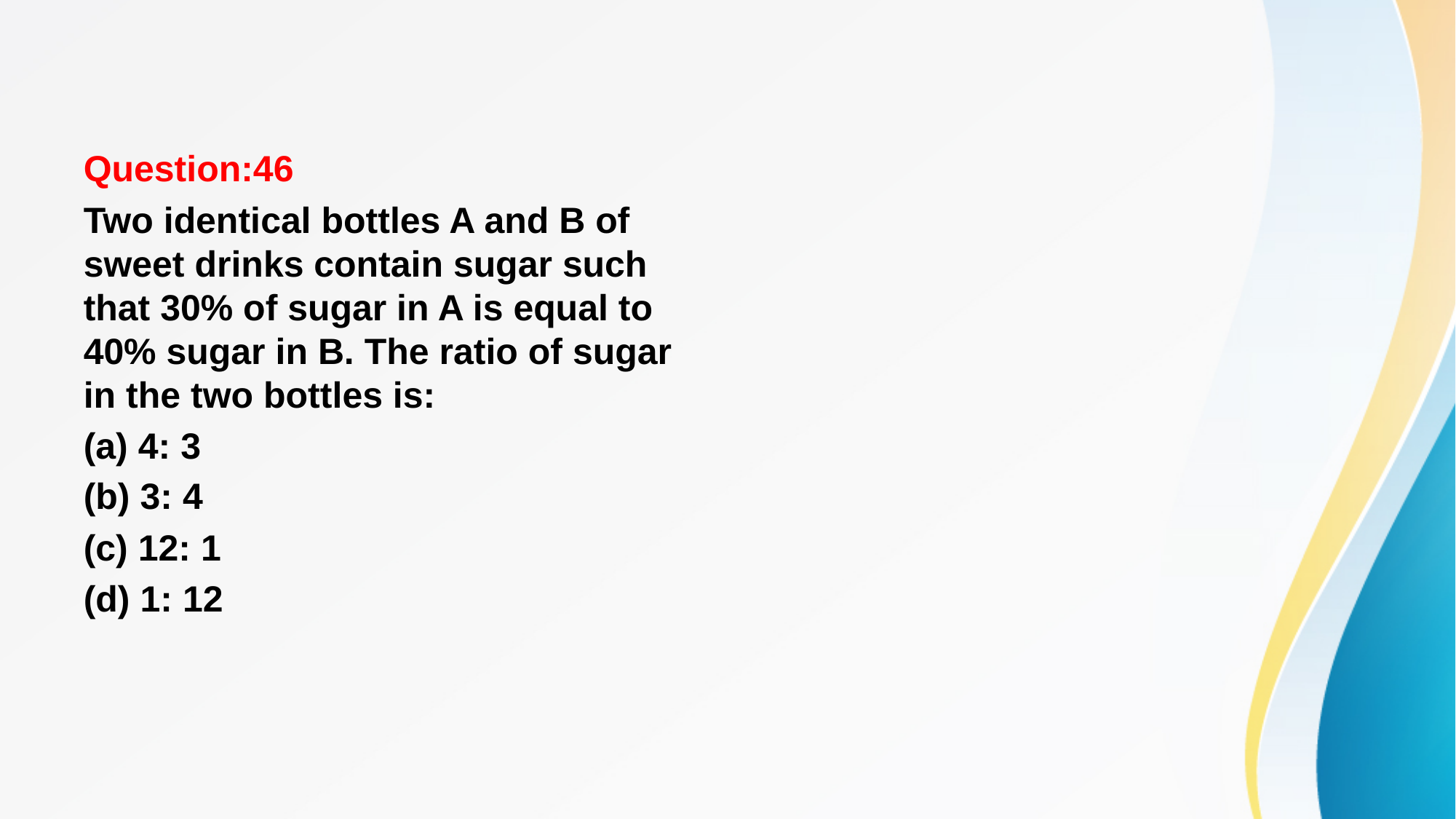

#
Question:46
Two identical bottles A and B of sweet drinks contain sugar such that 30% of sugar in A is equal to 40% sugar in B. The ratio of sugar in the two bottles is:
(a) 4: 3
(b) 3: 4
(c) 12: 1
(d) 1: 12